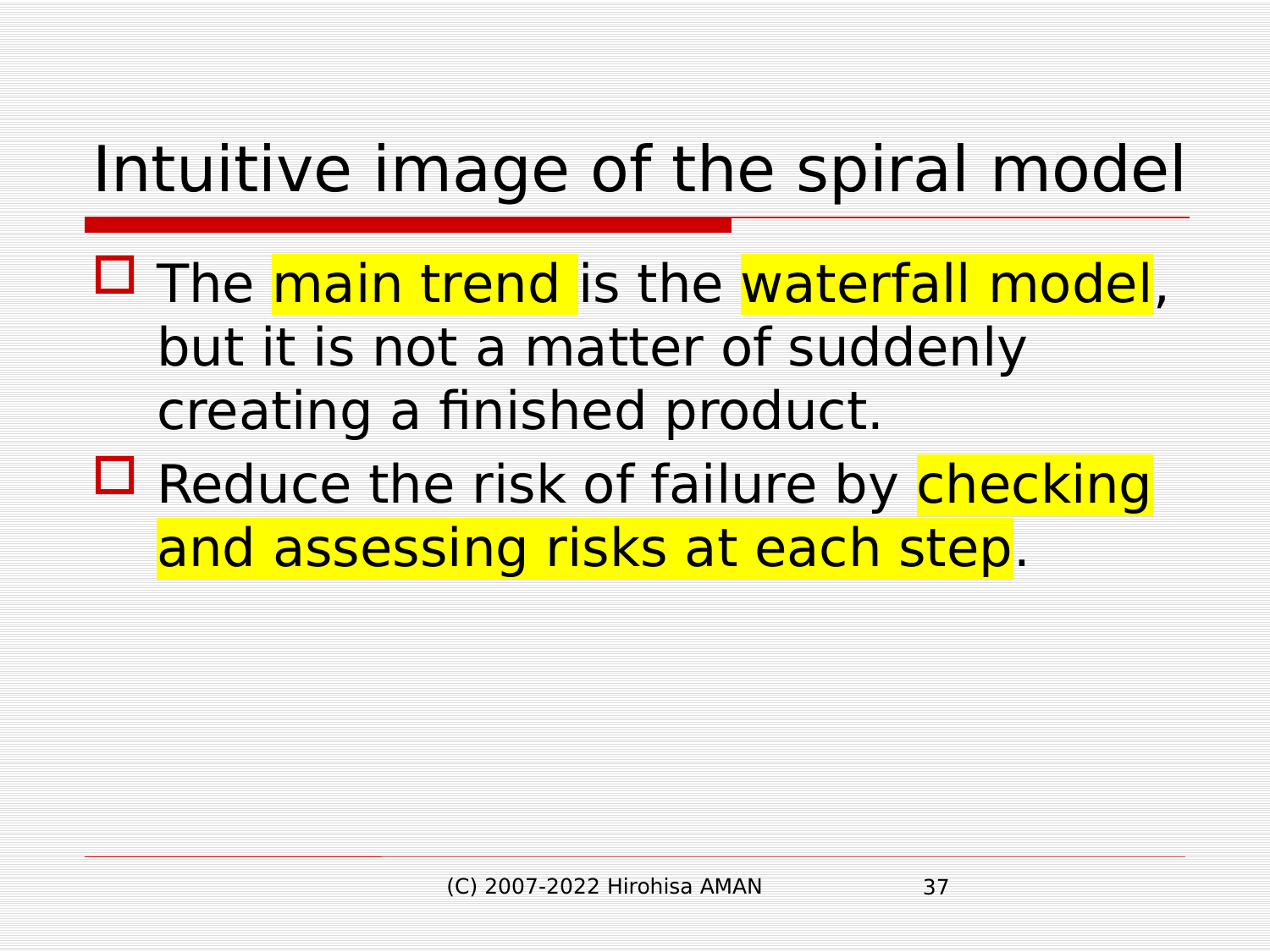

# Intuitive image of the spiral model
The main trend is the waterfall model, but it is not a matter of suddenly creating a finished product.
Reduce the risk of failure by checking and assessing risks at each step.
(C) 2007-2022 Hirohisa AMAN
37